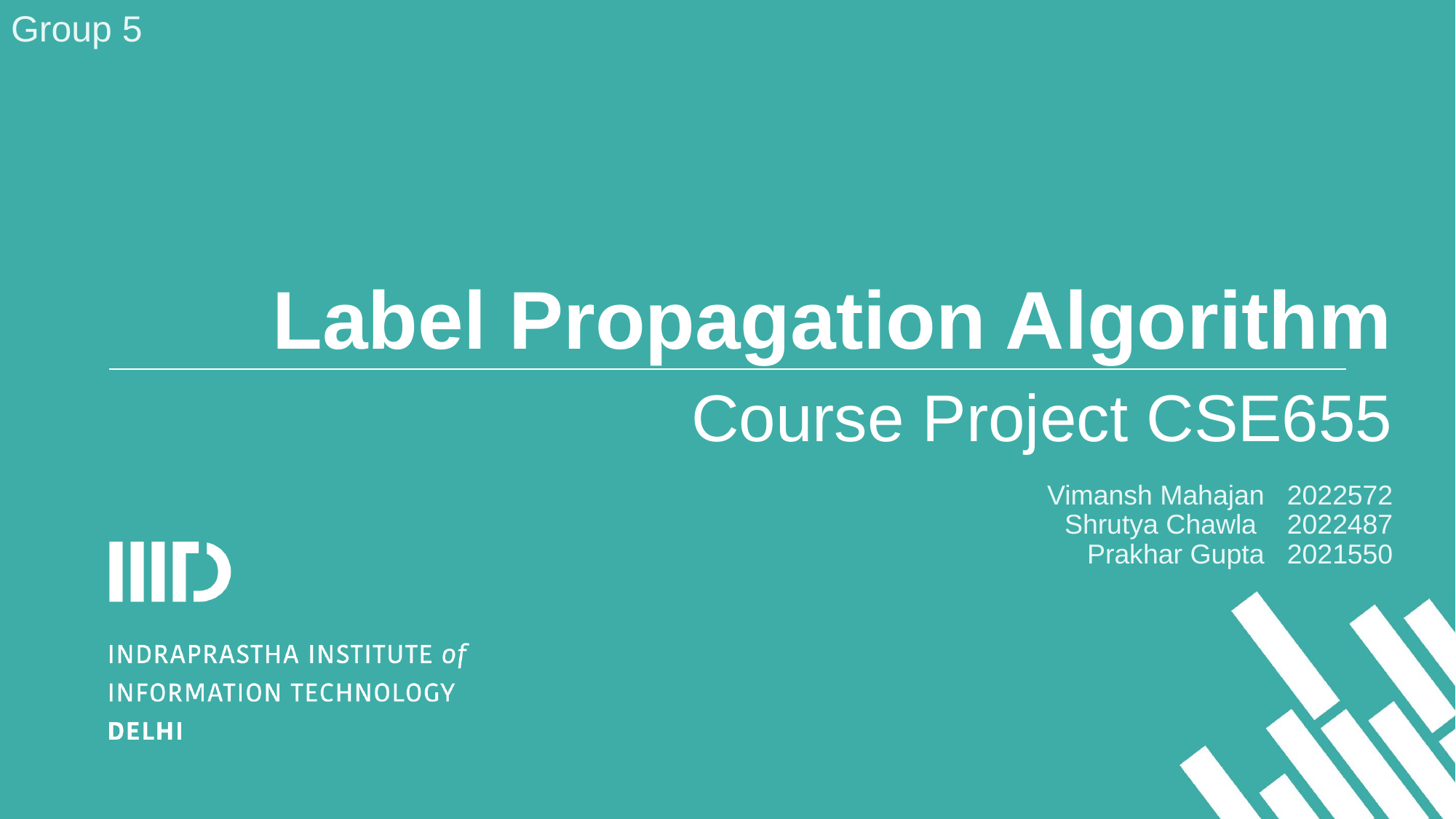

Group 5
Label Propagation Algorithm
# Course Project CSE655
Vimansh Mahajan
Shrutya Chawla
Prakhar Gupta

2022572
2022487
2021550